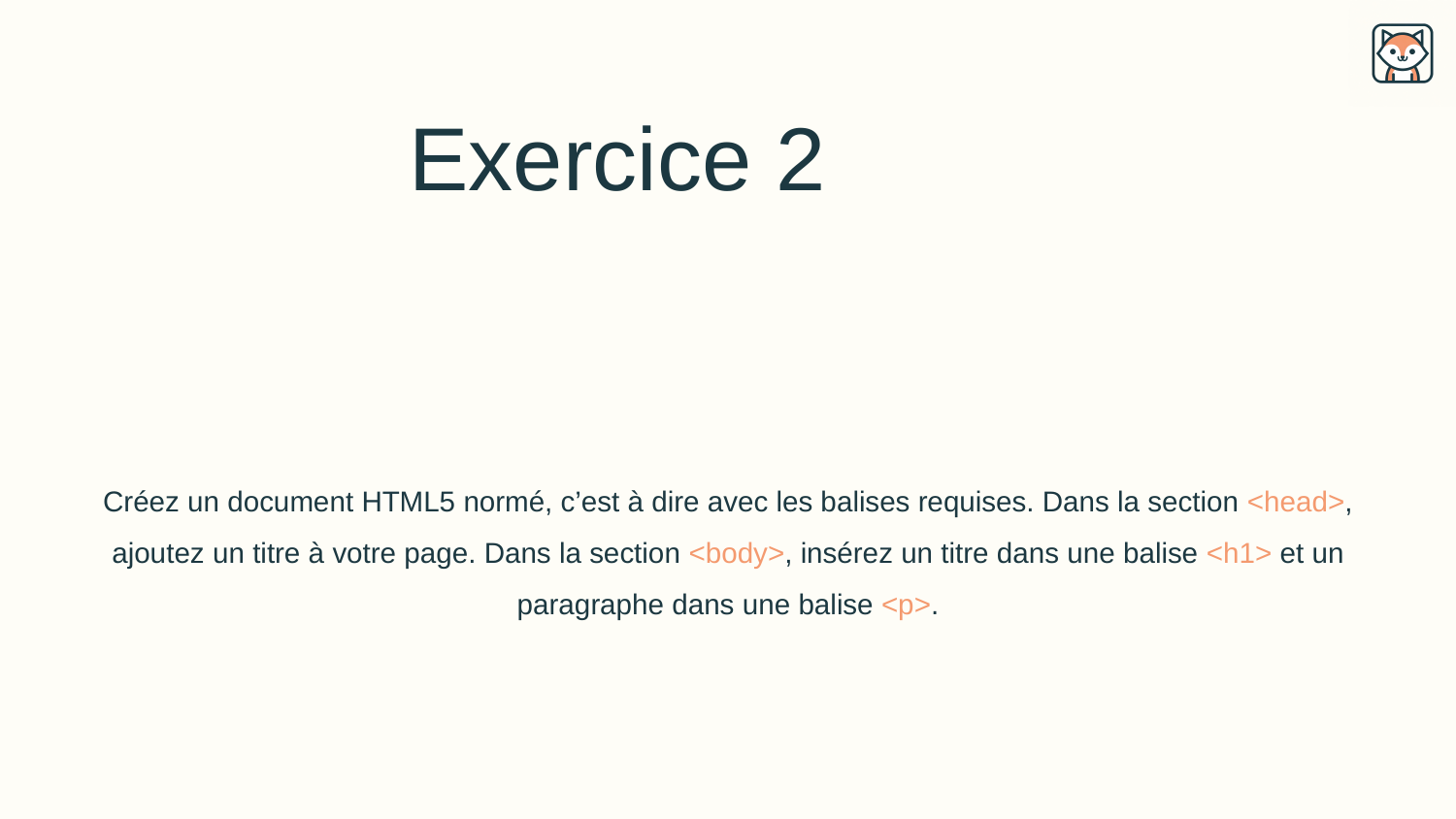

# Exercice 2
Créez un document HTML5 normé, c’est à dire avec les balises requises. Dans la section <head>, ajoutez un titre à votre page. Dans la section <body>, insérez un titre dans une balise <h1> et un paragraphe dans une balise <p>.